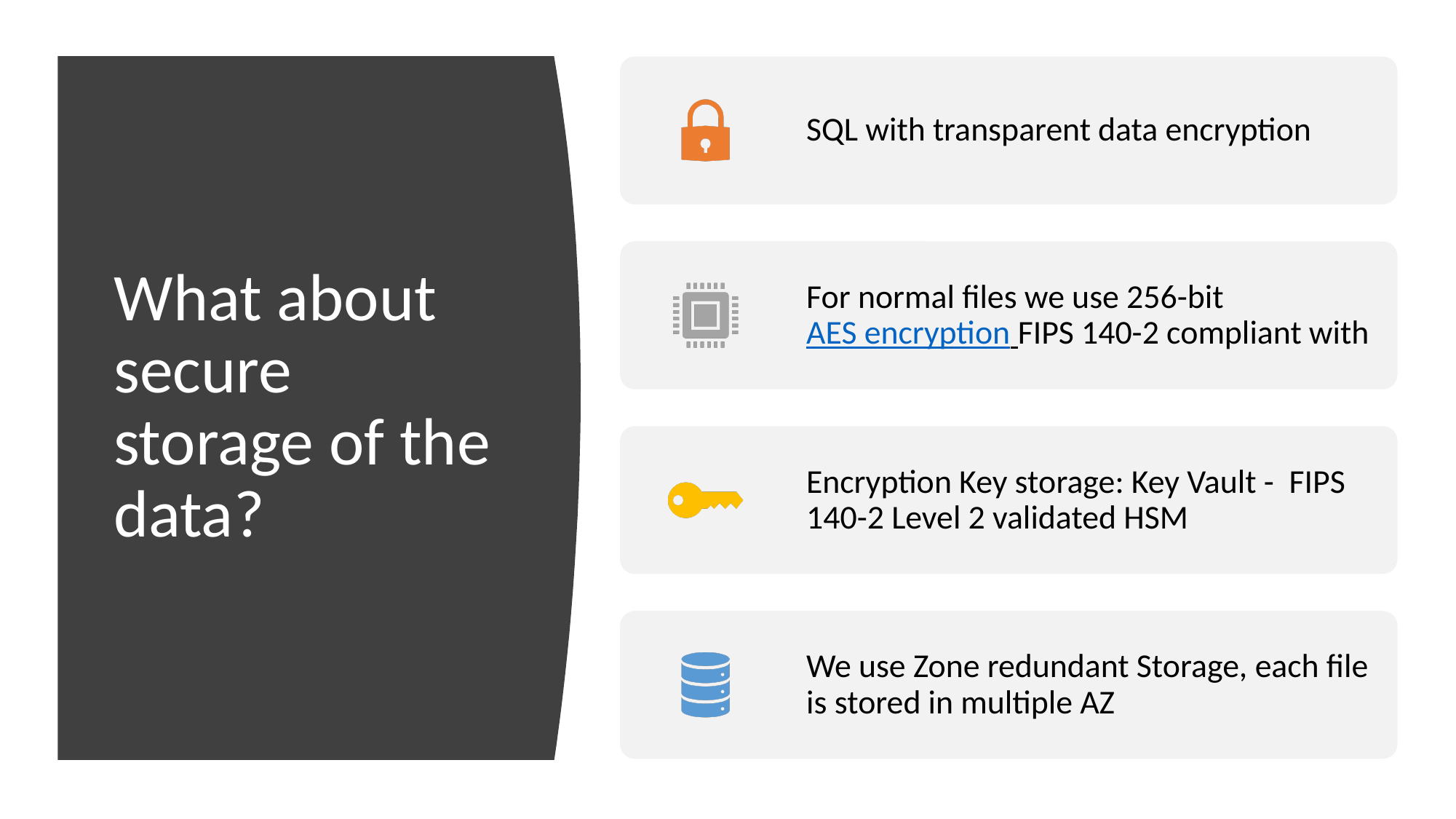

SQL with transparent data encryption
For normal files we use 256-bit AES encryption FIPS 140-2 compliant with
Encryption Key storage: Key Vault -  FIPS 140-2 Level 2 validated HSM
We use Zone redundant Storage, each file is stored in multiple AZ

# What about secure storage of the data?